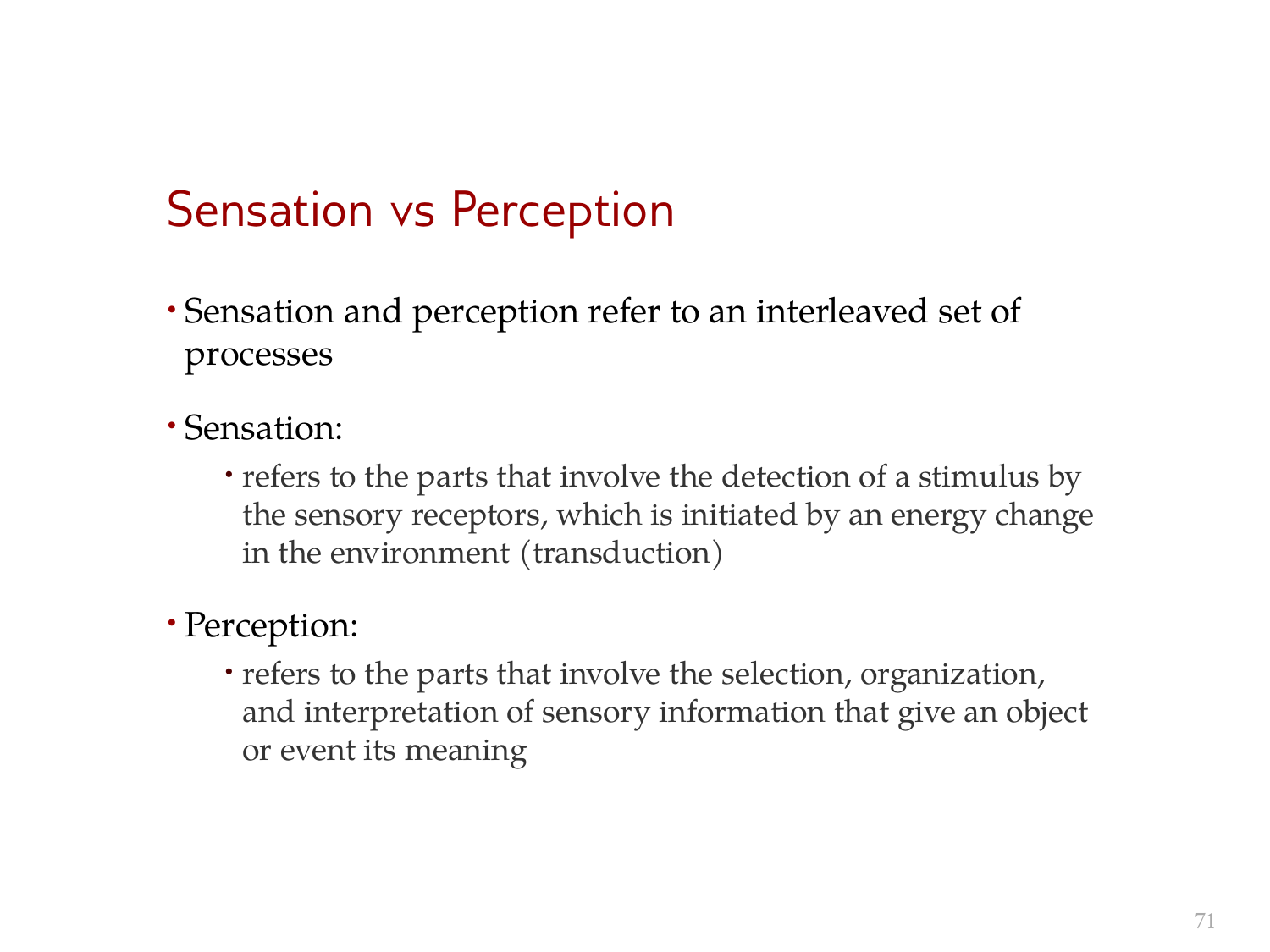

# Sensation vs Perception
Sensation and perception refer to an interleaved set of processes
Sensation:
refers to the parts that involve the detection of a stimulus by the sensory receptors, which is initiated by an energy change in the environment (transduction)
Perception:
refers to the parts that involve the selection, organization, and interpretation of sensory information that give an object or event its meaning
71